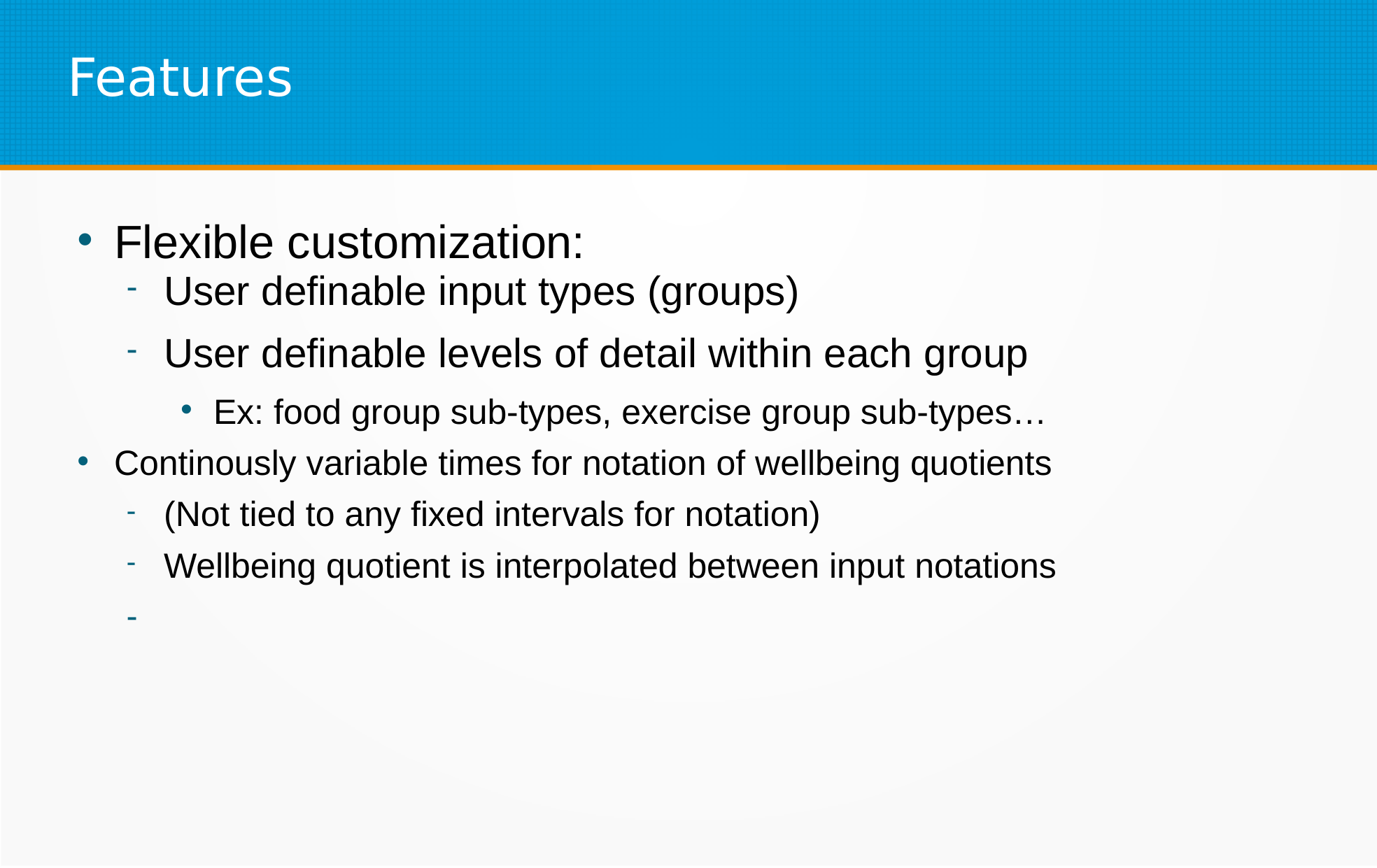

Features
Flexible customization:
User definable input types (groups)
User definable levels of detail within each group
Ex: food group sub-types, exercise group sub-types…
Continously variable times for notation of wellbeing quotients
(Not tied to any fixed intervals for notation)
Wellbeing quotient is interpolated between input notations